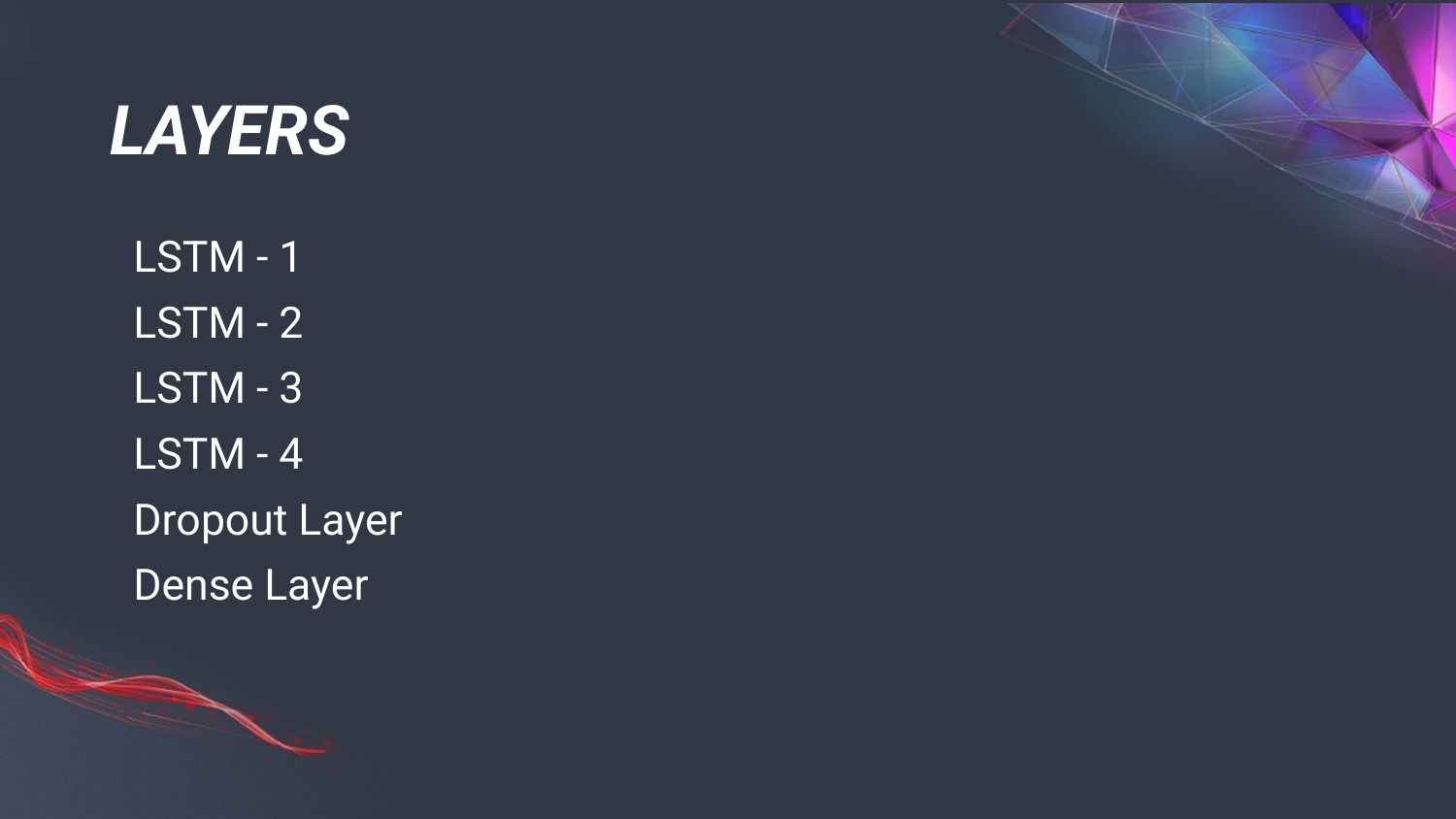

LAYERS
LSTM - 1
LSTM - 2
LSTM - 3
LSTM - 4
Dropout Layer
Dense Layer